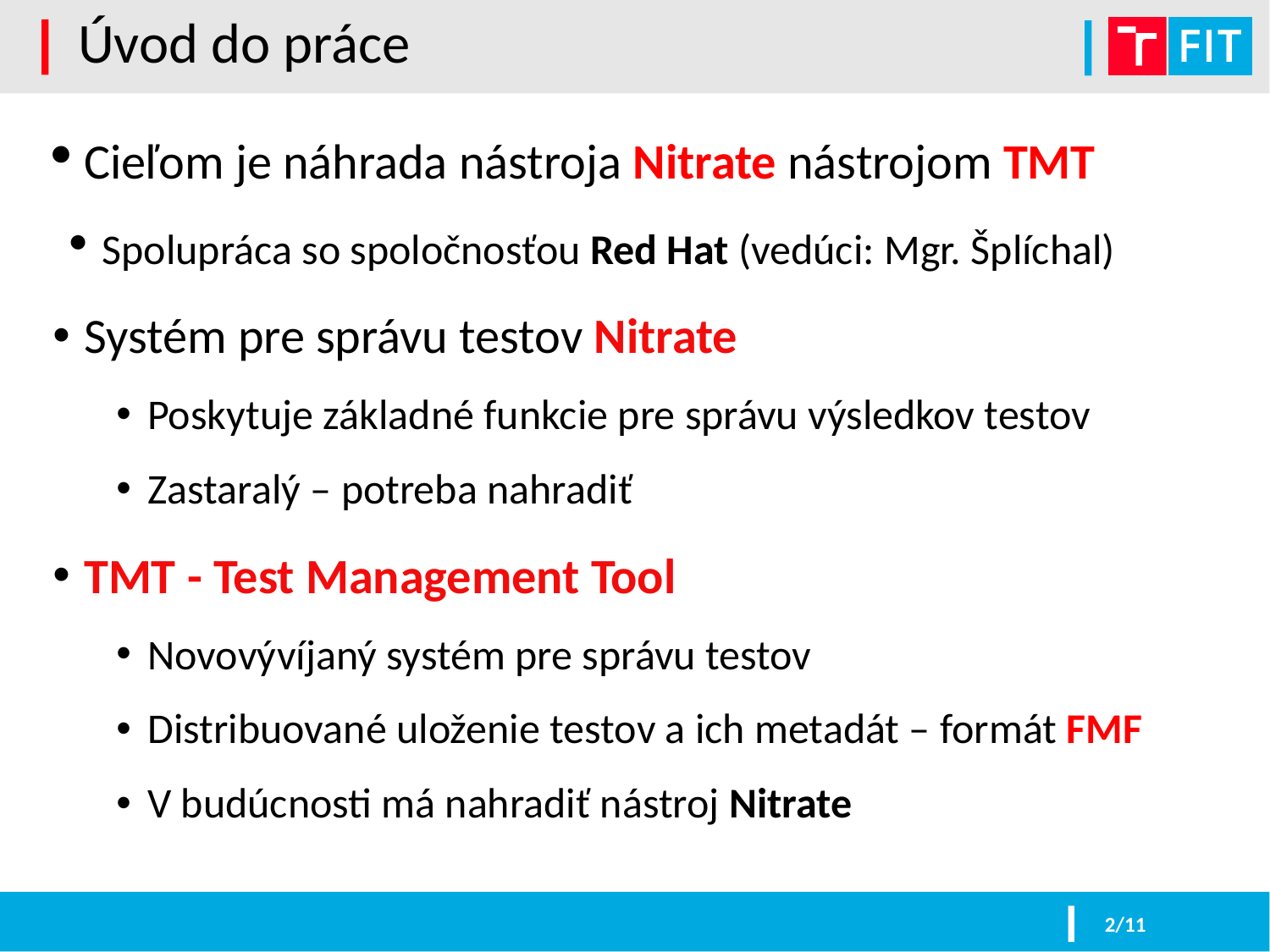

Úvod do práce
Cieľom je náhrada nástroja Nitrate nástrojom TMT
Spolupráca so spoločnosťou Red Hat (vedúci: Mgr. Šplíchal)
Systém pre správu testov Nitrate
Poskytuje základné funkcie pre správu výsledkov testov
Zastaralý – potreba nahradiť
TMT - Test Management Tool
Novovývíjaný systém pre správu testov
Distribuované uloženie testov a ich metadát – formát FMF
V budúcnosti má nahradiť nástroj Nitrate

2/11